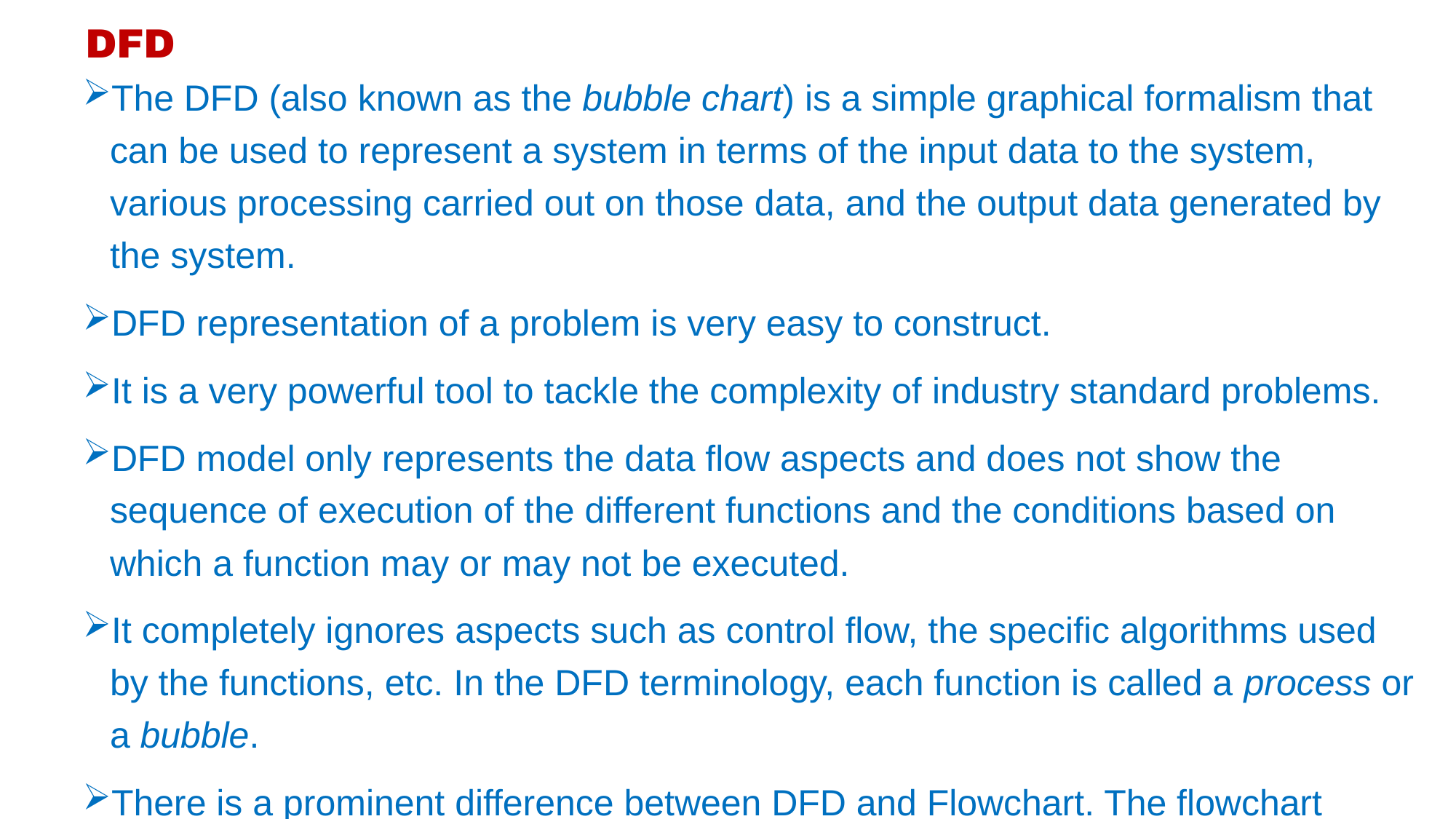

# DFD
The DFD (also known as the bubble chart) is a simple graphical formalism that can be used to represent a system in terms of the input data to the system, various processing carried out on those data, and the output data generated by the system.
DFD representation of a problem is very easy to construct.
It is a very powerful tool to tackle the complexity of industry standard problems.
DFD model only represents the data flow aspects and does not show the sequence of execution of the different functions and the conditions based on which a function may or may not be executed.
It completely ignores aspects such as control flow, the specific algorithms used by the functions, etc. In the DFD terminology, each function is called a process or a bubble.
There is a prominent difference between DFD and Flowchart. The flowchart depicts flow of control in program modules. DFDs depict flow of data in the system at various levels. DFD does not contain any control or branch elements.